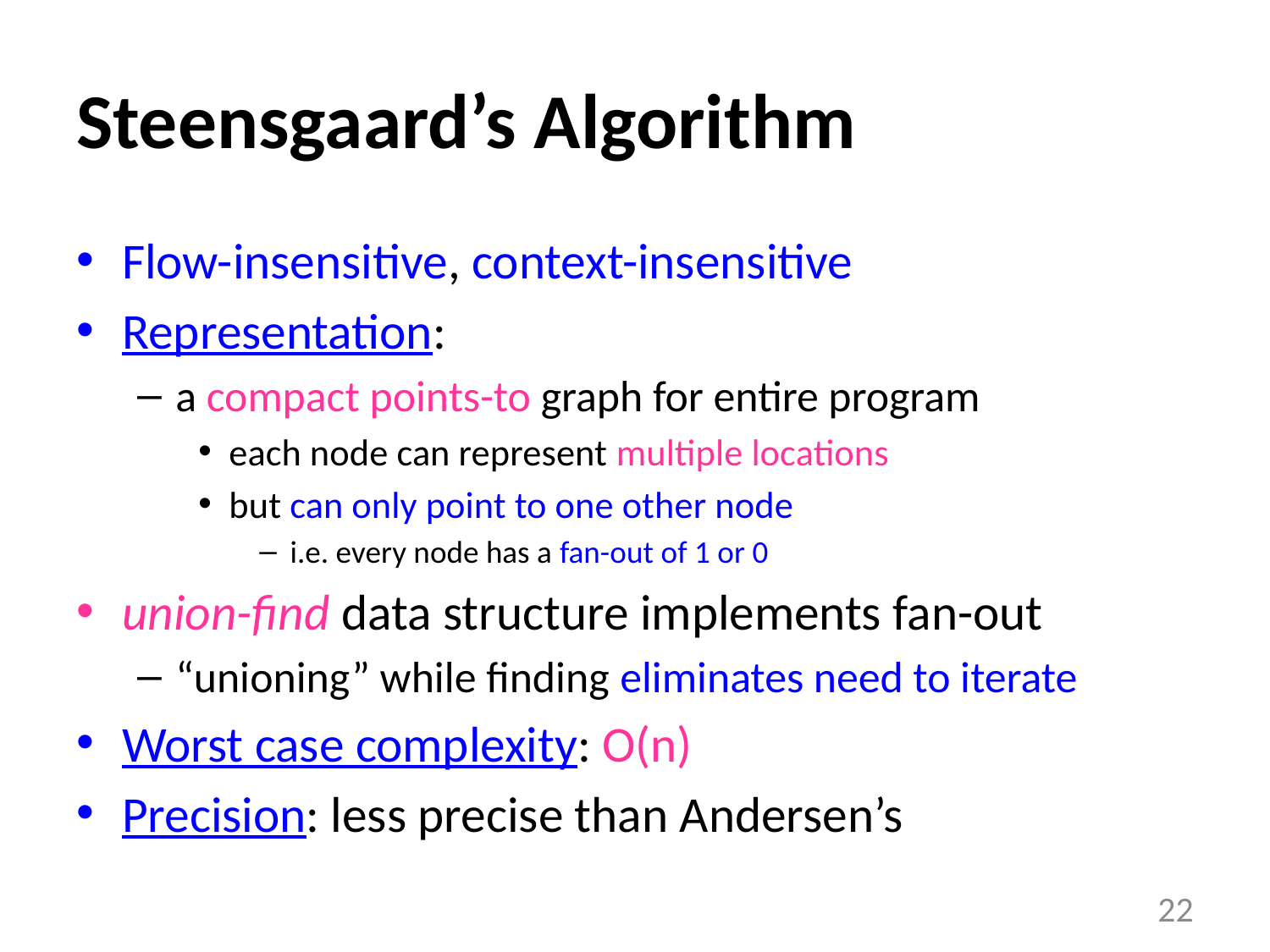

# Steensgaard’s Algorithm
Flow-insensitive, context-insensitive
Representation:
a compact points-to graph for entire program
each node can represent multiple locations
but can only point to one other node
i.e. every node has a fan-out of 1 or 0
union-find data structure implements fan-out
“unioning” while finding eliminates need to iterate
Worst case complexity: O(n)
Precision: less precise than Andersen’s

22